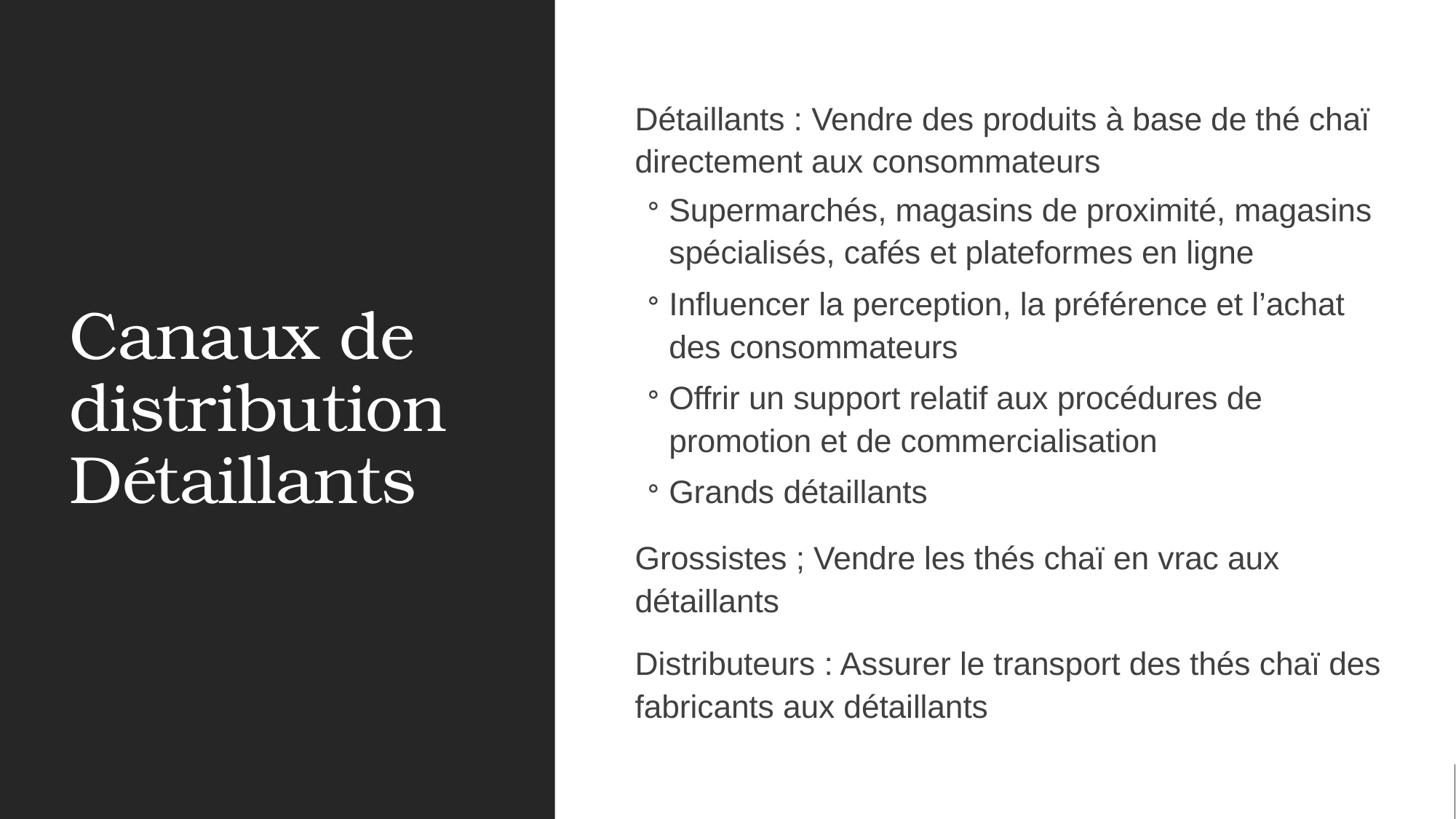

# Canaux de distribution Détaillants
Détaillants : Vendre des produits à base de thé chaï directement aux consommateurs
Supermarchés, magasins de proximité, magasins spécialisés, cafés et plateformes en ligne
Influencer la perception, la préférence et l’achat des consommateurs
Offrir un support relatif aux procédures de promotion et de commercialisation
Grands détaillants
Grossistes ; Vendre les thés chaï en vrac aux détaillants
Distributeurs : Assurer le transport des thés chaï des fabricants aux détaillants